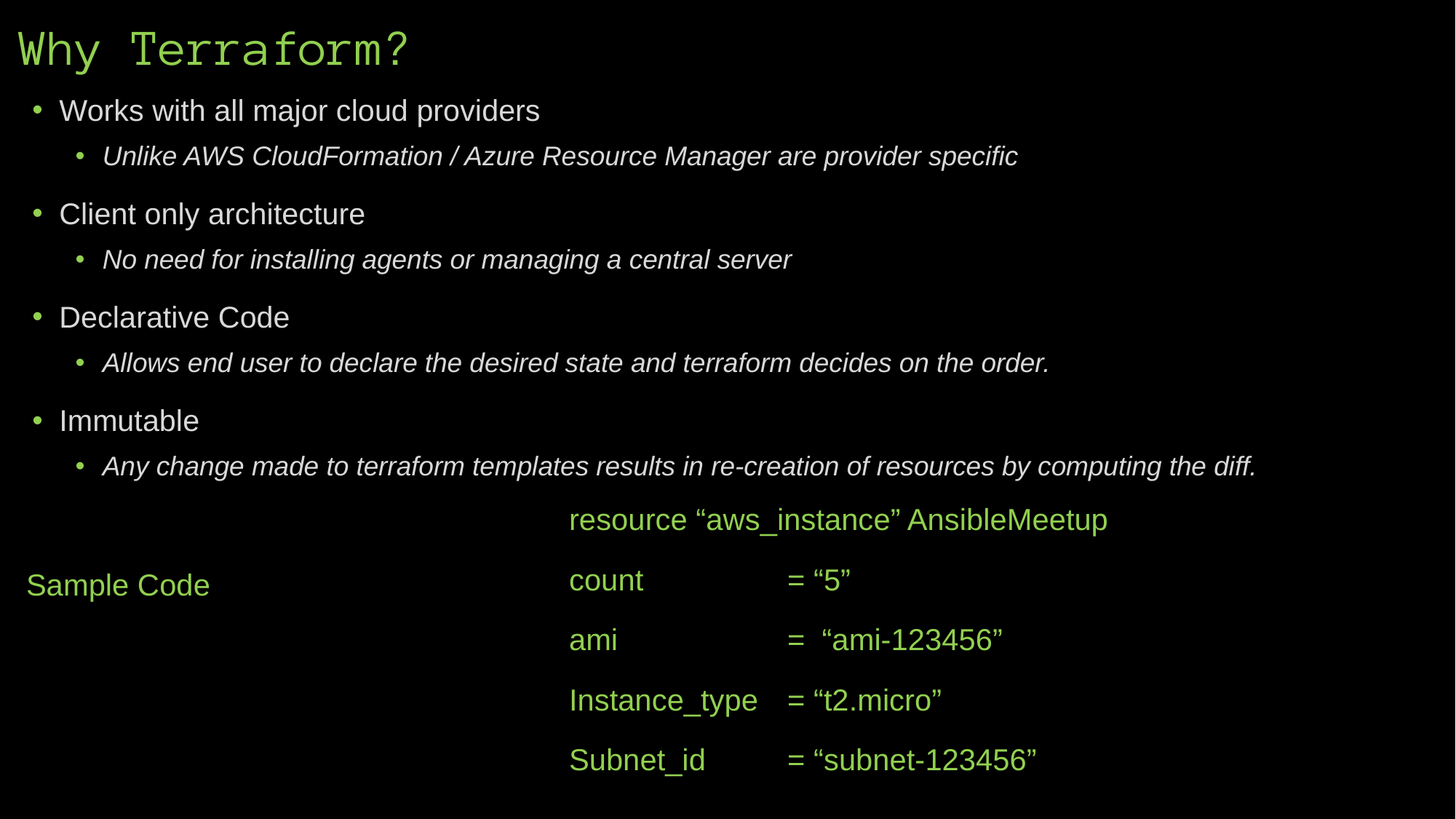

# Why Terraform?
Works with all major cloud providers
Unlike AWS CloudFormation / Azure Resource Manager are provider specific
Client only architecture
No need for installing agents or managing a central server
Declarative Code
Allows end user to declare the desired state and terraform decides on the order.
Immutable
Any change made to terraform templates results in re-creation of resources by computing the diff.
resource “aws_instance” AnsibleMeetup
count 		= “5”
ami 		=  “ami-123456”
Instance_type	= “t2.micro”
Subnet_id	= “subnet-123456”

Sample Code